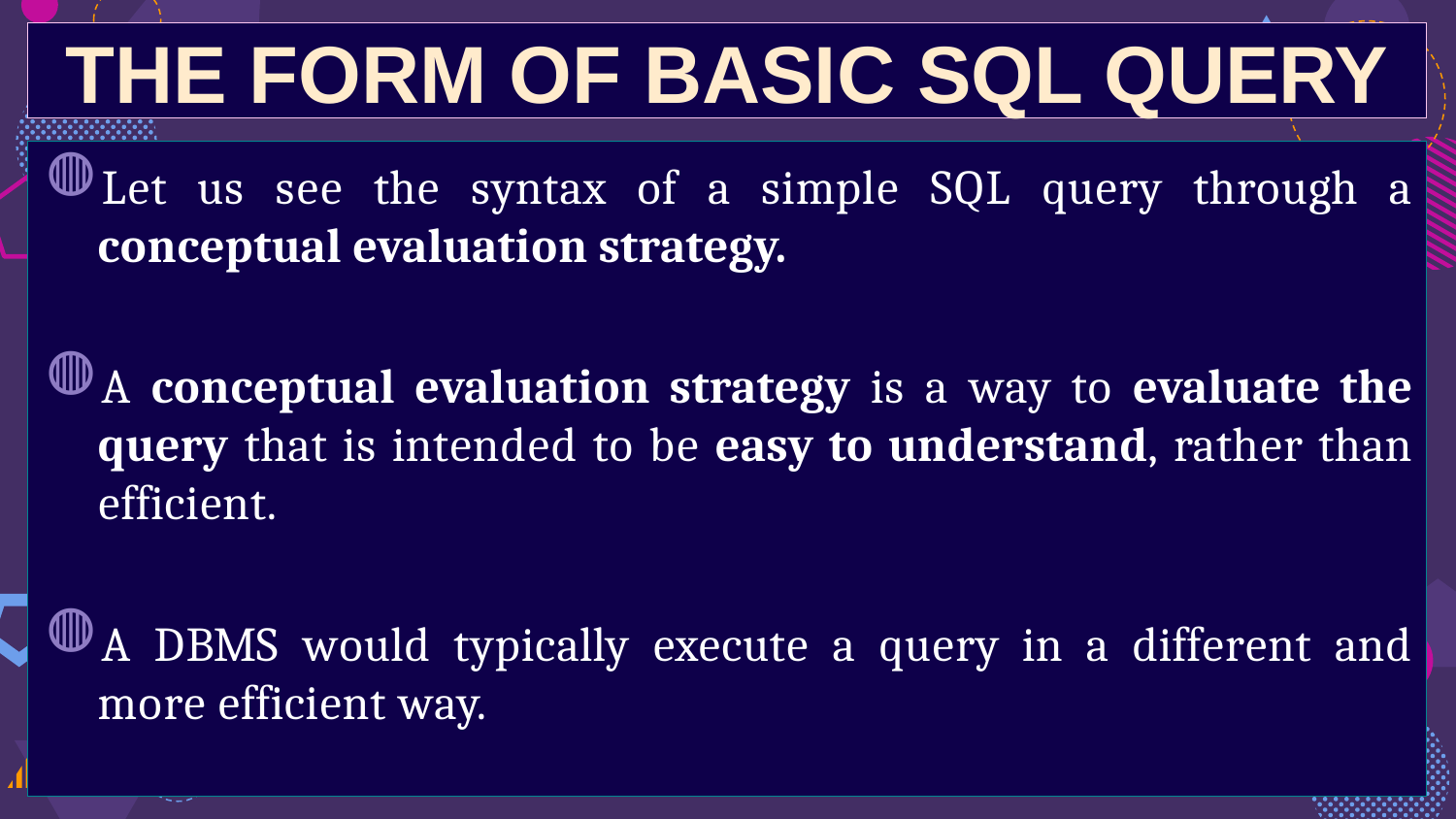

THE FORM OF BASIC SQL QUERY
Let us see the syntax of a simple SQL query through a conceptual evaluation strategy.

A conceptual evaluation strategy is a way to evaluate the query that is intended to be easy to understand, rather than efficient.

A DBMS would typically execute a query in a different and more efficient way.